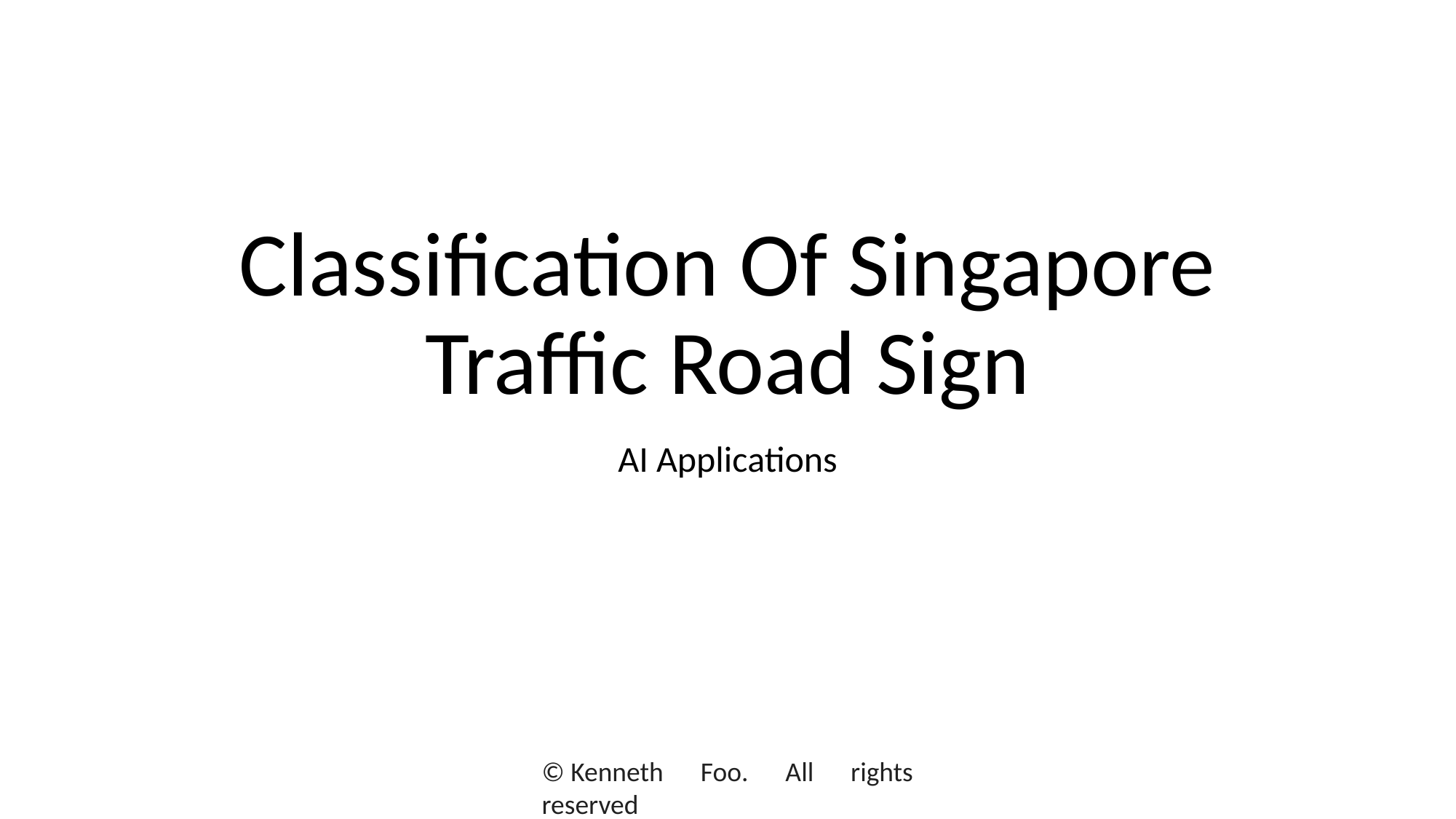

# Classification Of Singapore Traffic Road Sign
AI Applications
© Kenneth Foo. All rights reserved